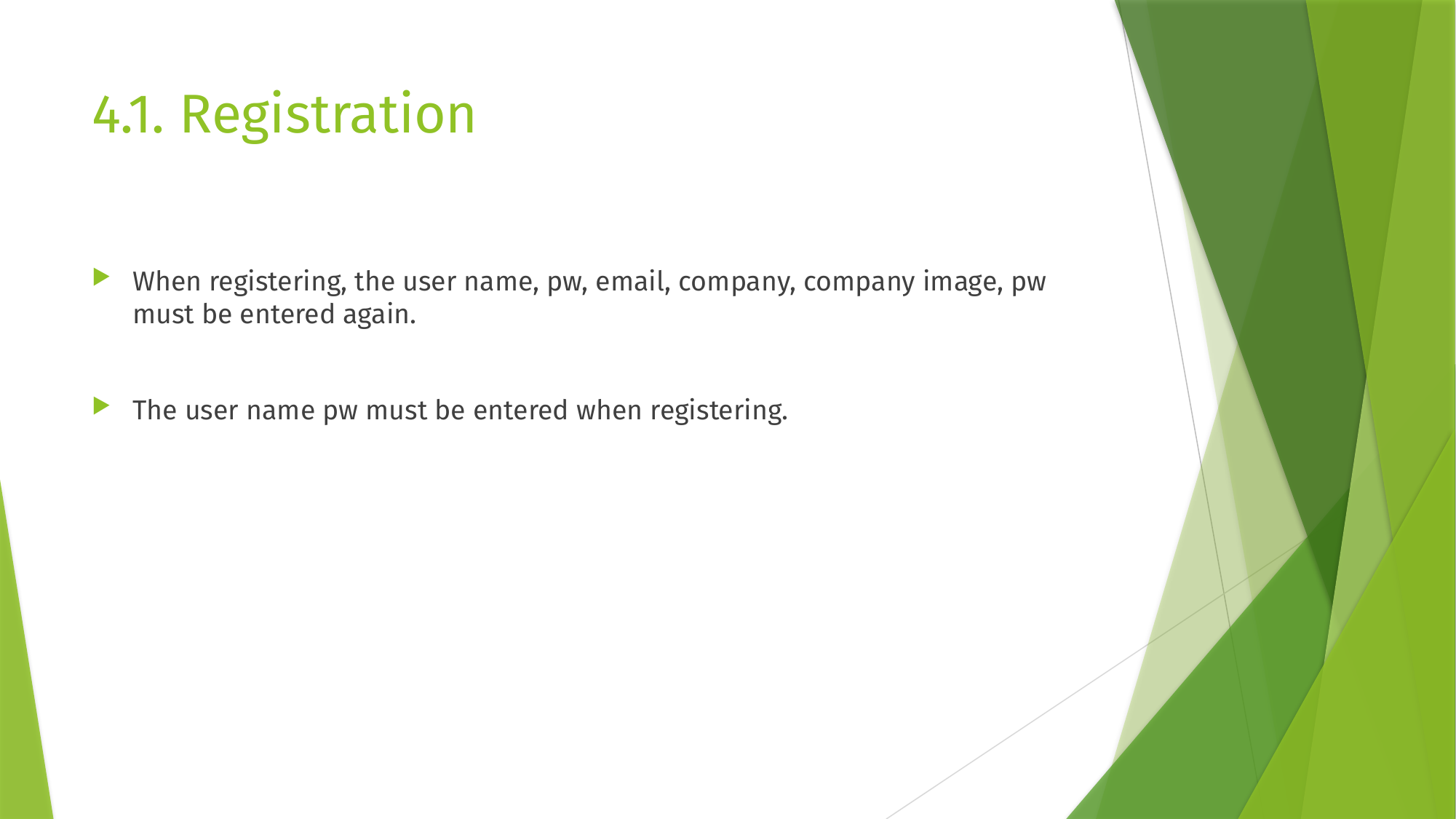

# 4.1. Registration
When registering, the user name, pw, email, company, company image, pw must be entered again.

The user name pw must be entered when registering.